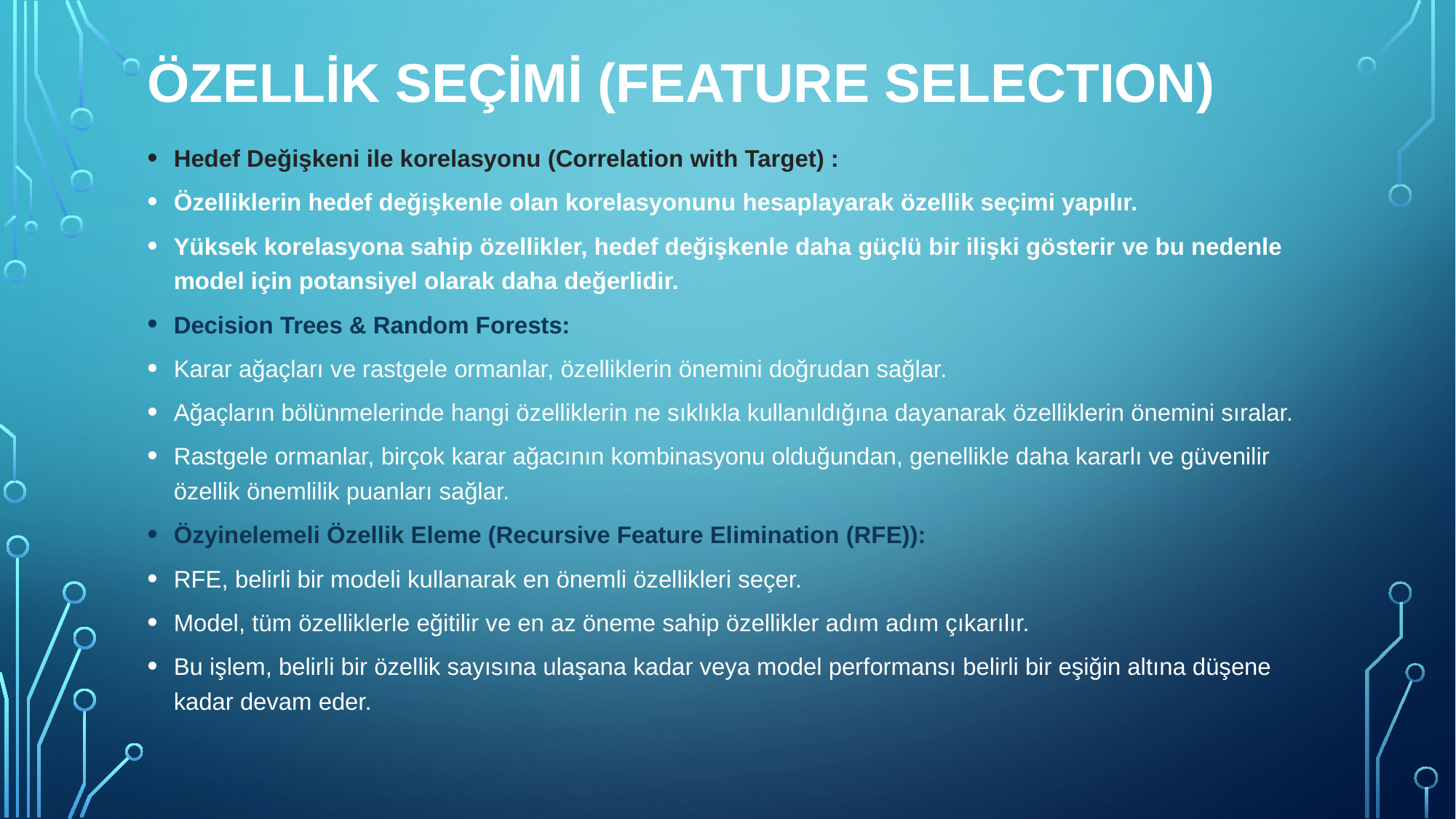

# Özellİk Seçİmİ (Feature Selection)
Hedef Değişkeni ile korelasyonu (Correlation with Target) :
Özelliklerin hedef değişkenle olan korelasyonunu hesaplayarak özellik seçimi yapılır.
Yüksek korelasyona sahip özellikler, hedef değişkenle daha güçlü bir ilişki gösterir ve bu nedenle model için potansiyel olarak daha değerlidir.
Decision Trees & Random Forests:
Karar ağaçları ve rastgele ormanlar, özelliklerin önemini doğrudan sağlar.
Ağaçların bölünmelerinde hangi özelliklerin ne sıklıkla kullanıldığına dayanarak özelliklerin önemini sıralar.
Rastgele ormanlar, birçok karar ağacının kombinasyonu olduğundan, genellikle daha kararlı ve güvenilir özellik önemlilik puanları sağlar.
Özyinelemeli Özellik Eleme (Recursive Feature Elimination (RFE)):
RFE, belirli bir modeli kullanarak en önemli özellikleri seçer.
Model, tüm özelliklerle eğitilir ve en az öneme sahip özellikler adım adım çıkarılır.
Bu işlem, belirli bir özellik sayısına ulaşana kadar veya model performansı belirli bir eşiğin altına düşene kadar devam eder.